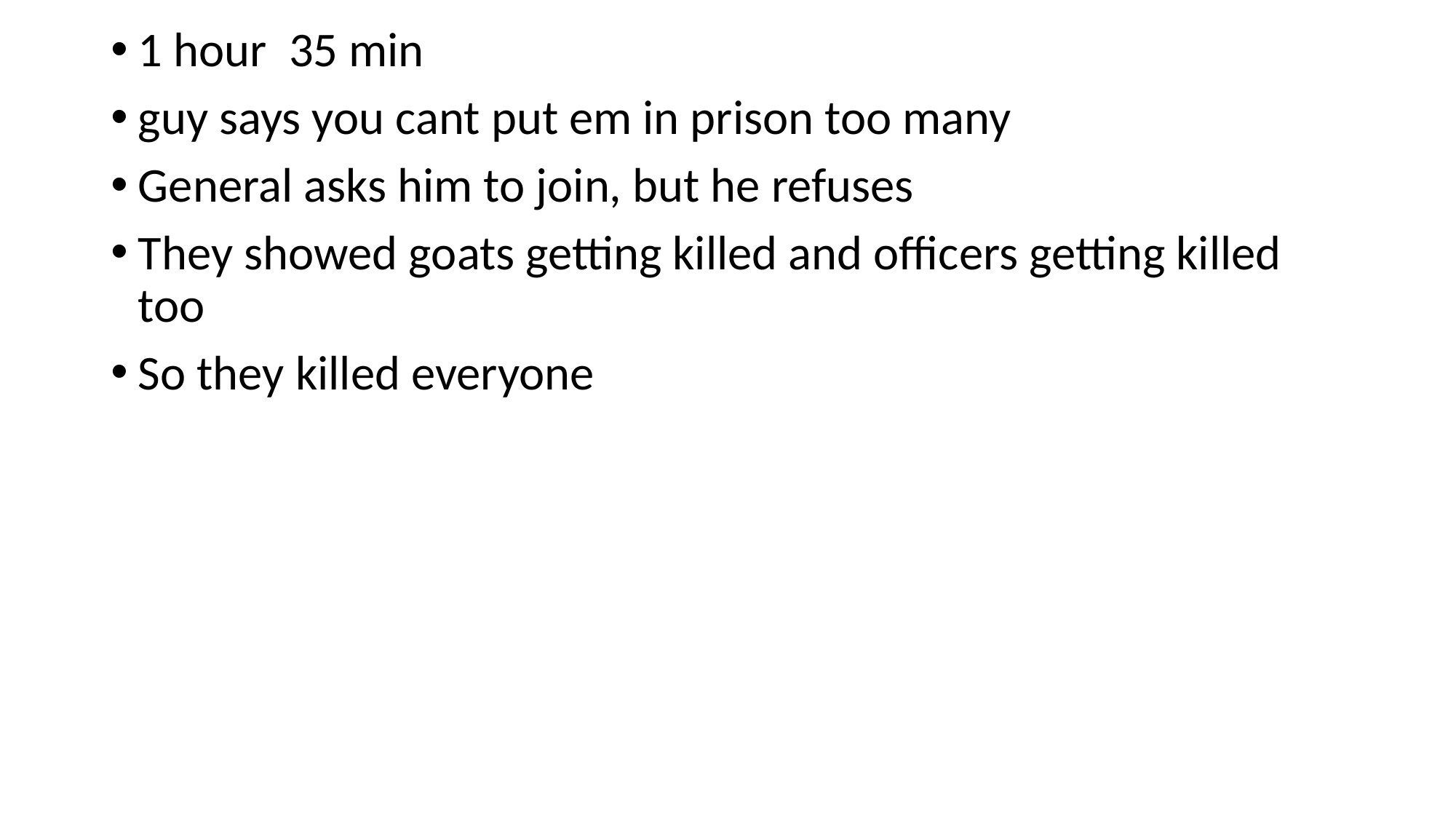

1 hour  35 min
guy says you cant put em in prison too many
General asks him to join, but he refuses
They showed goats getting killed and officers getting killed too
So they killed everyone